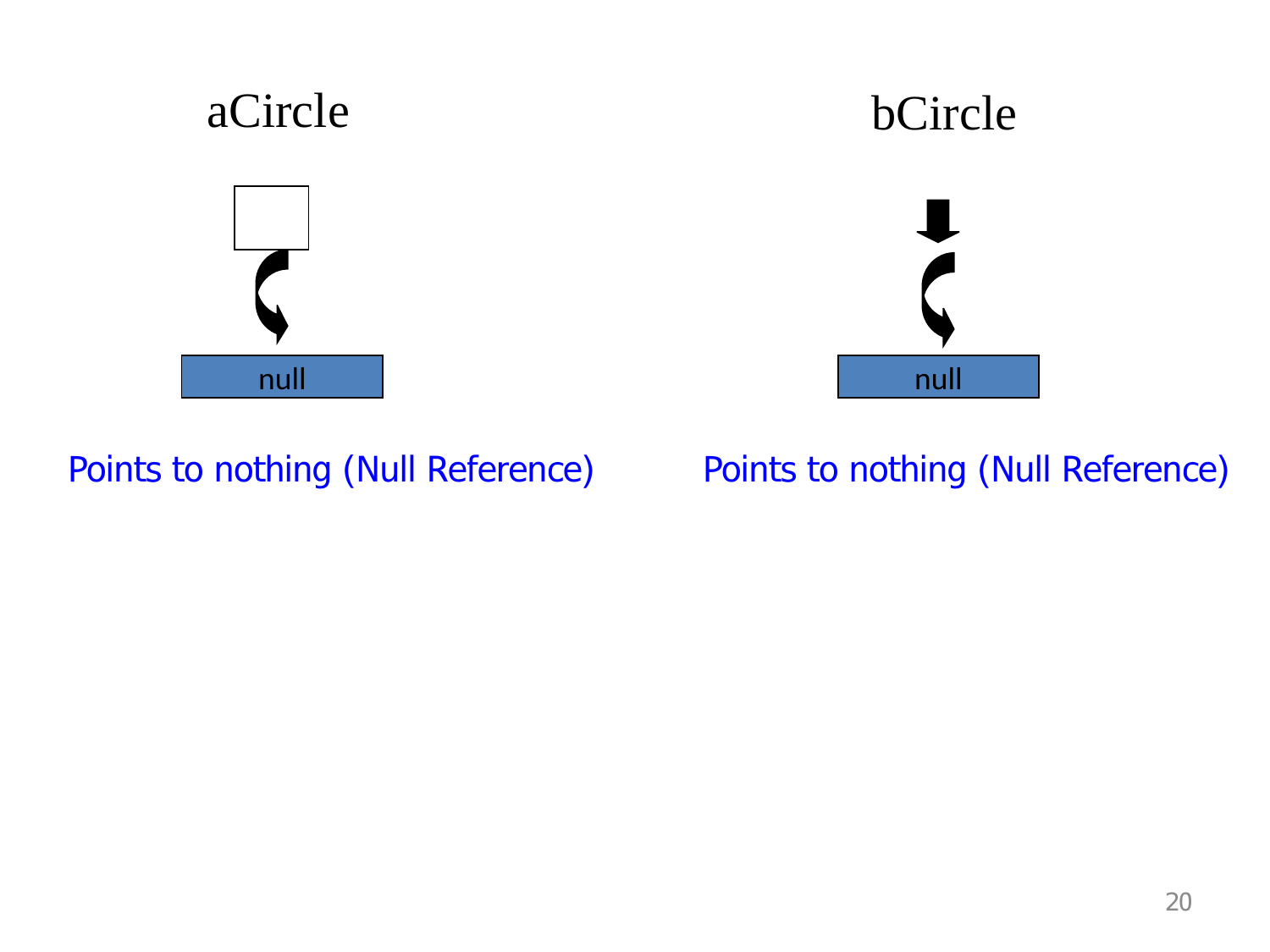

aCircle
bCircle

null
null

Points to nothing (Null Reference)
Points to nothing (Null Reference)
20